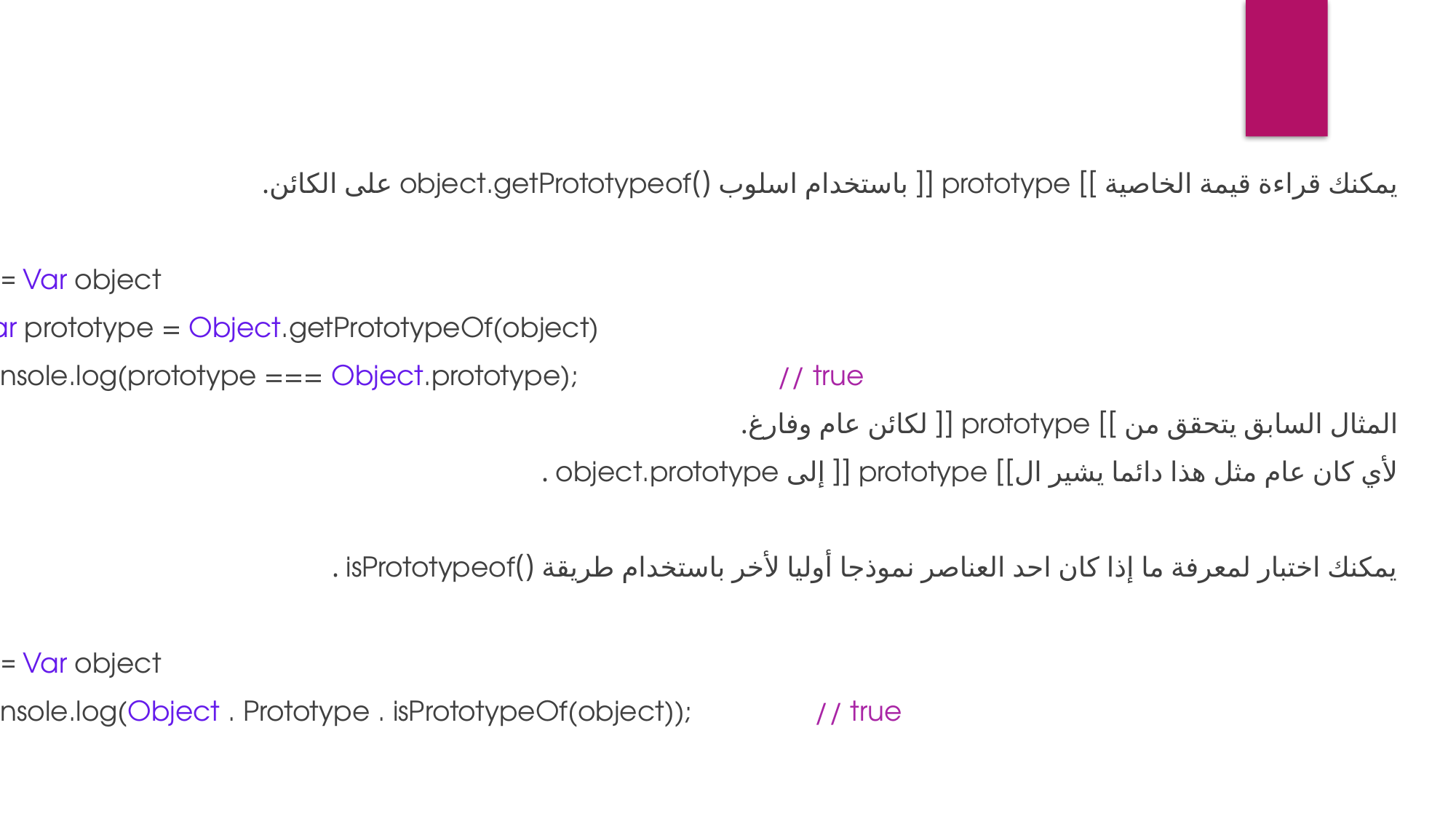

يمكنك قراءة قيمة الخاصية ]] prototype [[ باستخدام اسلوب ()object.getPrototypeof على الكائن.

                   Var object ={};
                   Var prototype = Object.getPrototypeOf(object);
                   console.log(prototype === Object.prototype);                          // true
المثال السابق يتحقق من ]] prototype [[ لكائن عام وفارغ.
لأي كان عام مثل هذا دائما يشير ال]] prototype [[ إلى object.prototype .

يمكنك اختبار لمعرفة ما إذا كان احد العناصر نموذجا أوليا لأخر باستخدام طريقة ()isPrototypeof .

                      Var object = {};
                      console.log(Object . Prototype . isPrototypeOf(object));                // true